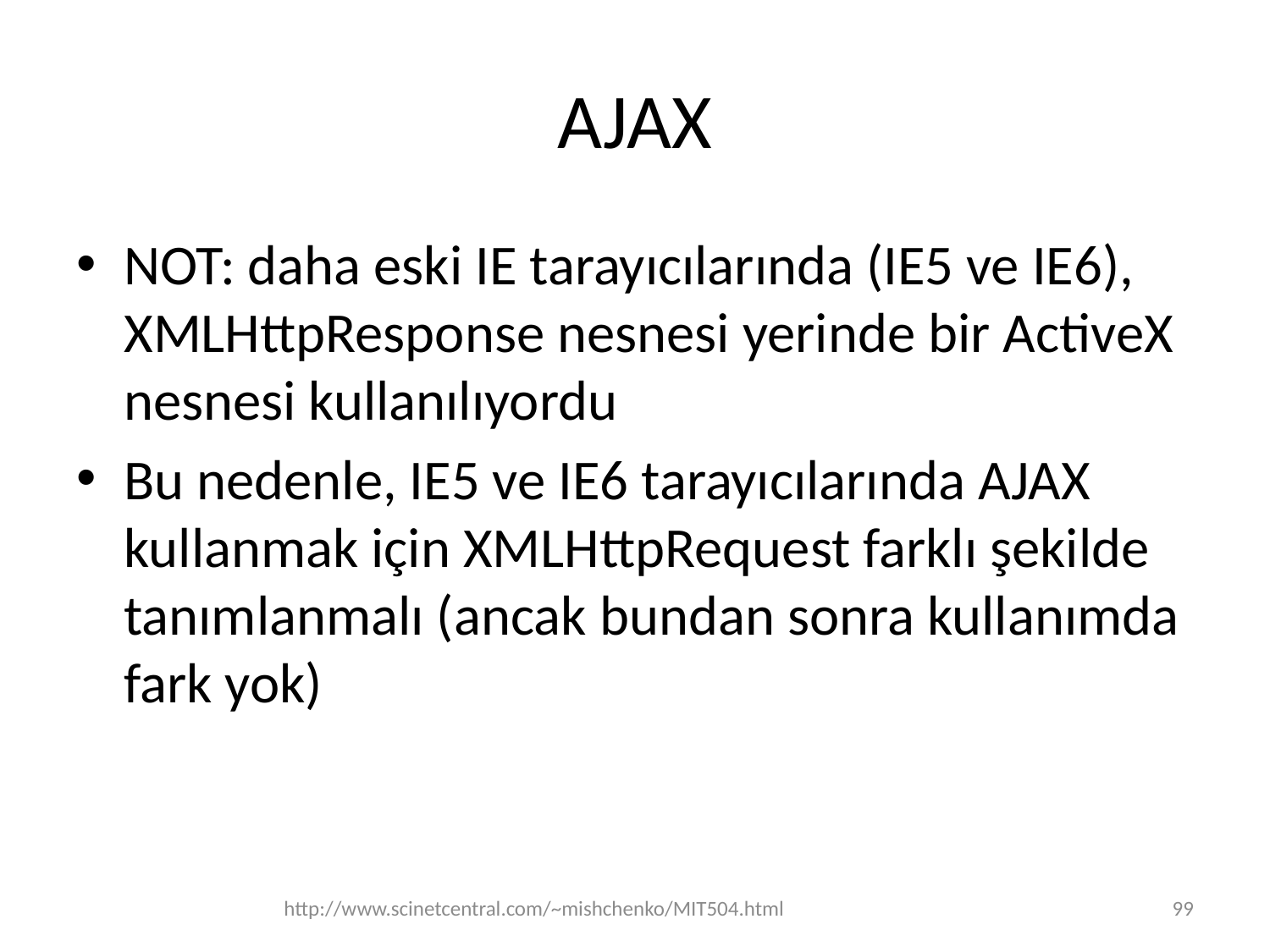

# AJAX
NOT: daha eski IE tarayıcılarında (IE5 ve IE6), XMLHttpResponse nesnesi yerinde bir ActiveX nesnesi kullanılıyordu
Bu nedenle, IE5 ve IE6 tarayıcılarında AJAX kullanmak için XMLHttpRequest farklı şekilde tanımlanmalı (ancak bundan sonra kullanımda fark yok)

http://www.scinetcentral.com/~mishchenko/MIT504.html
99